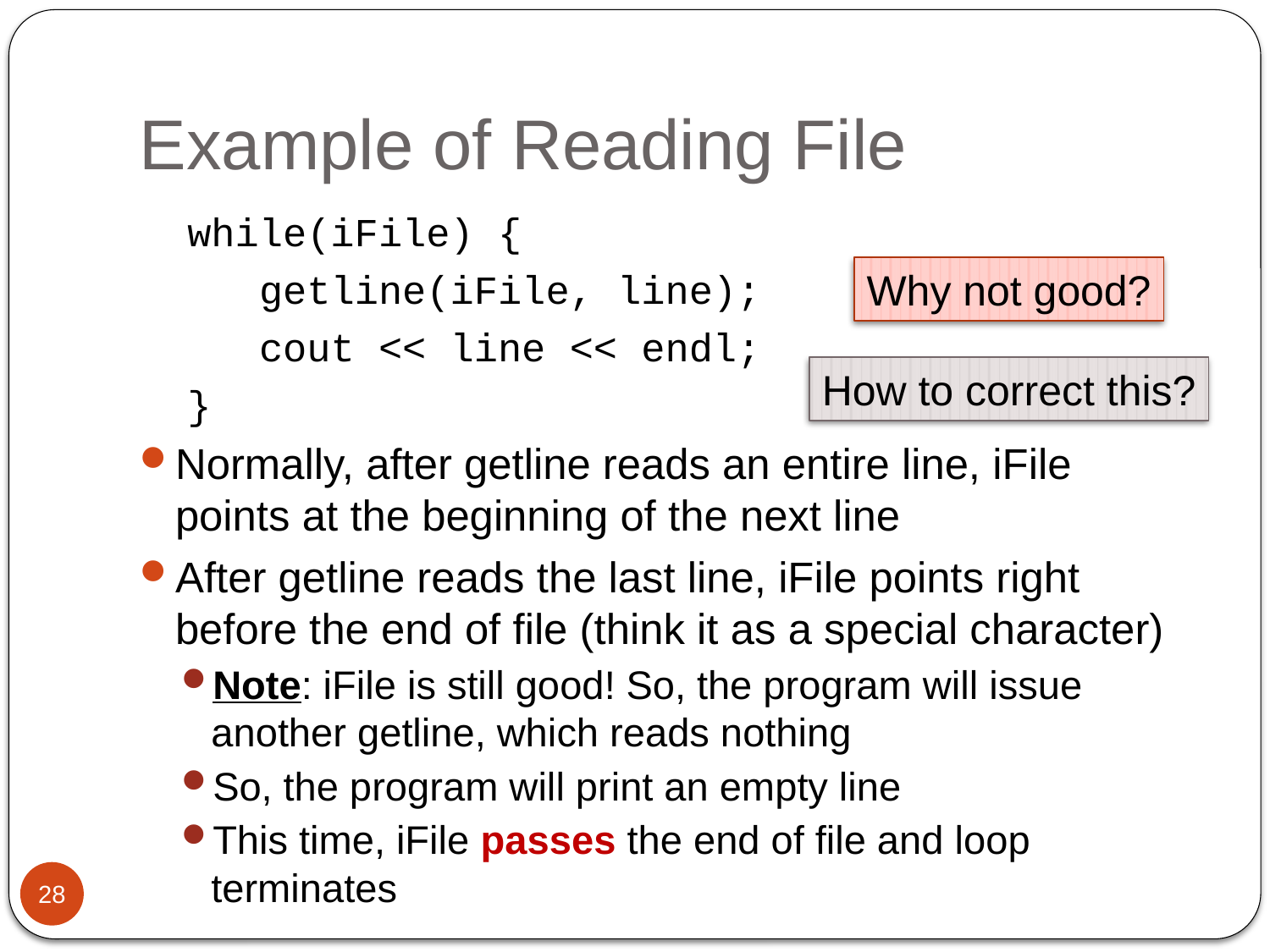

# Example of Reading File
  while(iFile) {
     getline(iFile, line);
     cout << line << endl;
  }
Normally, after getline reads an entire line, iFile points at the beginning of the next line
After getline reads the last line, iFile points right before the end of file (think it as a special character)
Note: iFile is still good! So, the program will issue another getline, which reads nothing
So, the program will print an empty line
This time, iFile passes the end of file and loop terminates

Why not good?
How to correct this?
28